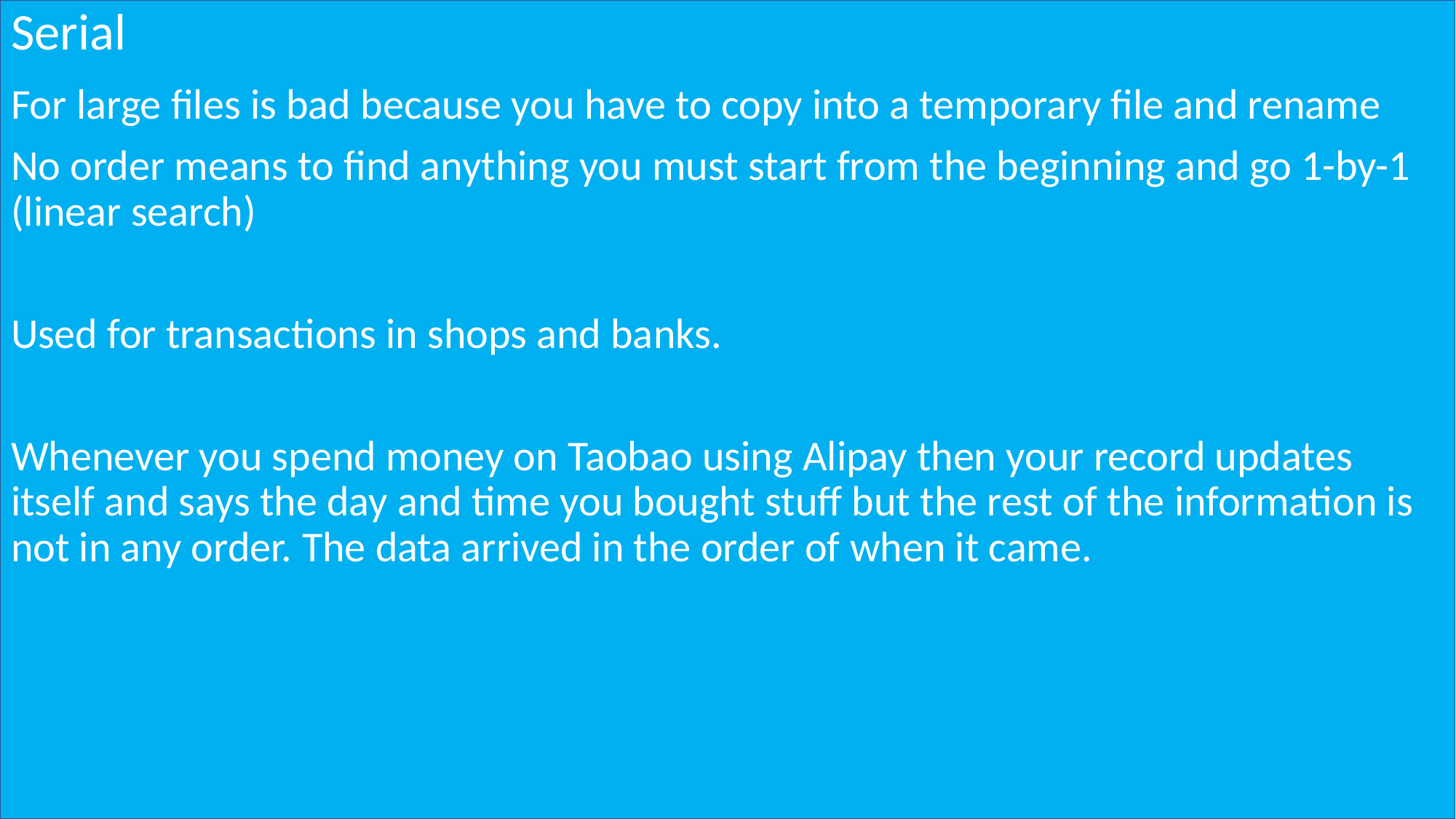

# Serial
For large files is bad because you have to copy into a temporary file and rename
No order means to find anything you must start from the beginning and go 1-by-1 (linear search)

Used for transactions in shops and banks.

Whenever you spend money on Taobao using Alipay then your record updates itself and says the day and time you bought stuff but the rest of the information is not in any order. The data arrived in the order of when it came.